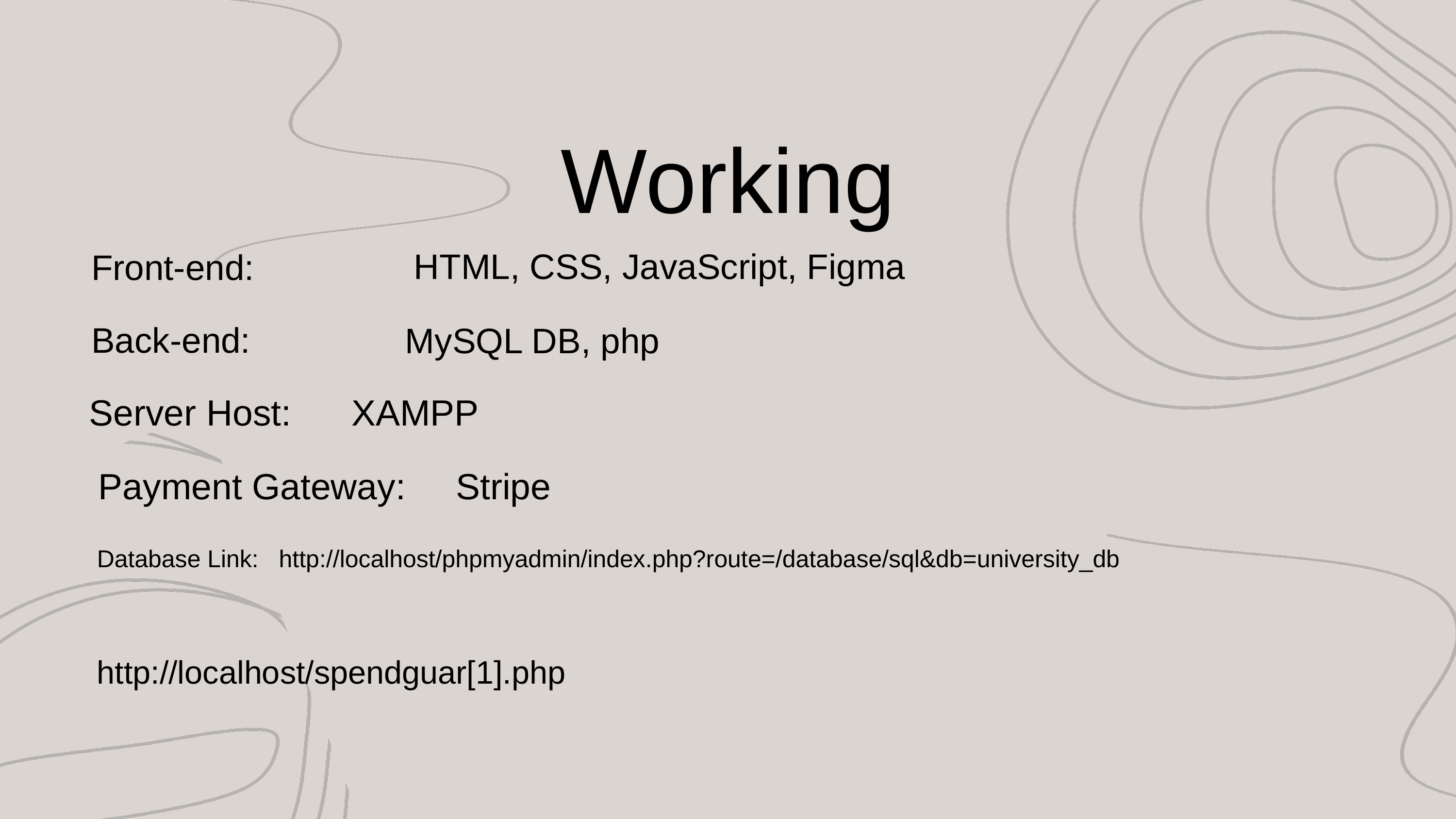

Working
HTML, CSS, JavaScript, Figma
Front-end:
Back-end:
MySQL DB, php
Server Host:      XAMPP

Payment Gateway:     Stripe

Database Link:   http://localhost/phpmyadmin/index.php?route=/database/sql&db=university_db
http://localhost/spendguar[1].php